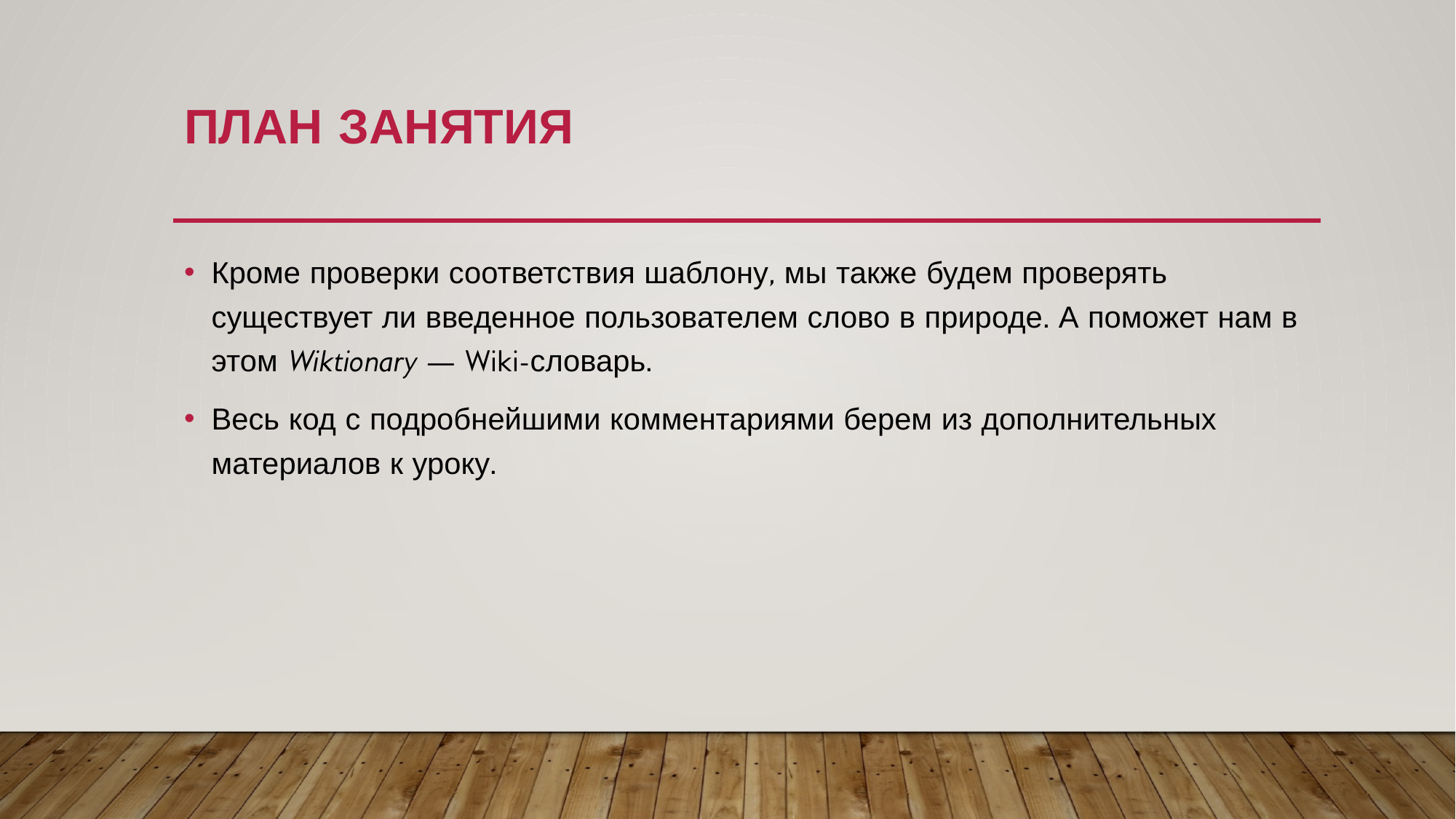

# План занятия
Кроме проверки соответствия шаблону, мы также будем проверять существует ли введенное пользователем слово в природе. А поможет нам в этом Wiktionary — Wiki-словарь.
Весь код с подробнейшими комментариями берем из дополнительных материалов к уроку.